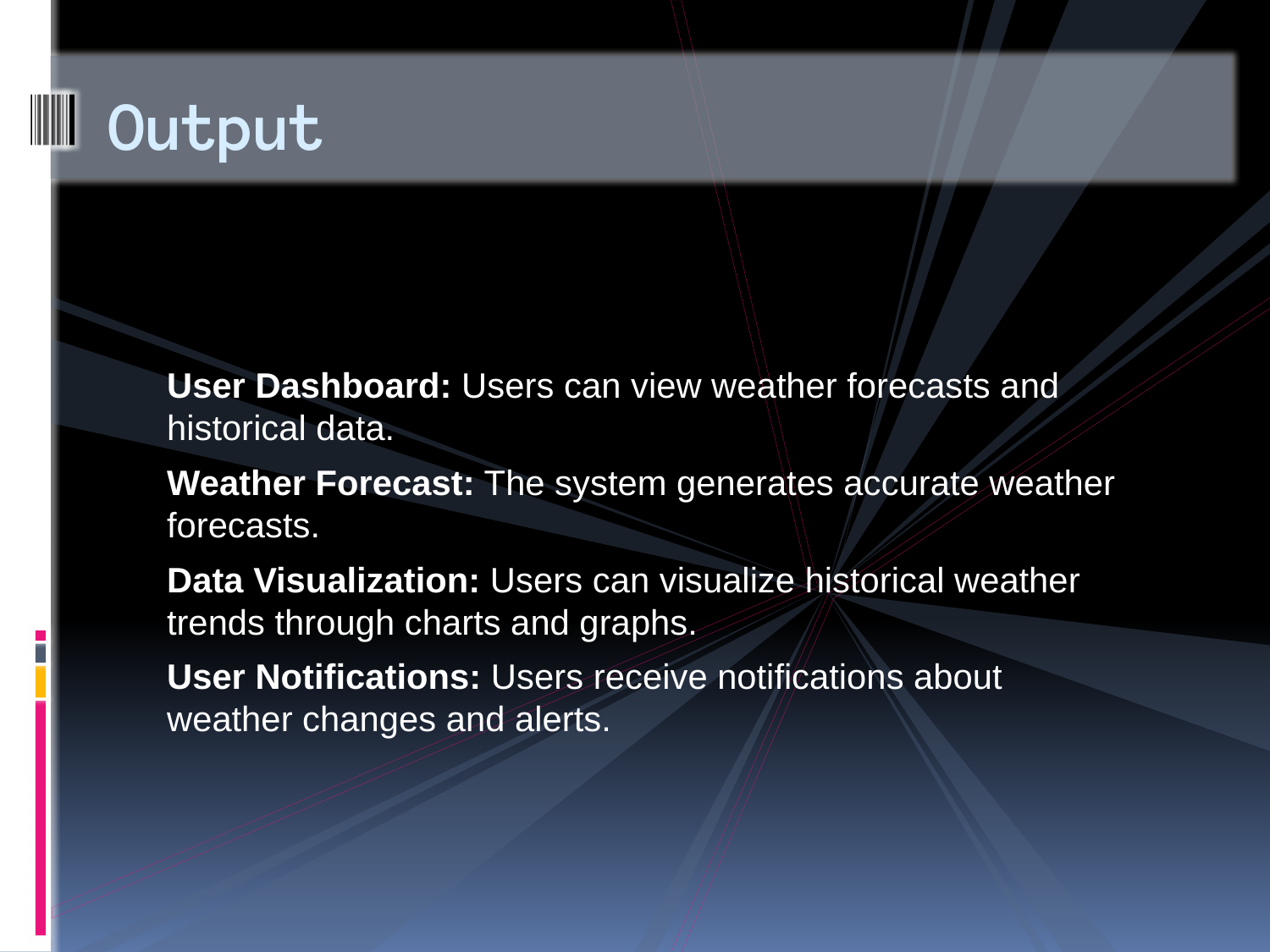

# Output
User Dashboard: Users can view weather forecasts and historical data.
Weather Forecast: The system generates accurate weather forecasts.
Data Visualization: Users can visualize historical weather trends through charts and graphs.
User Notifications: Users receive notifications about weather changes and alerts.